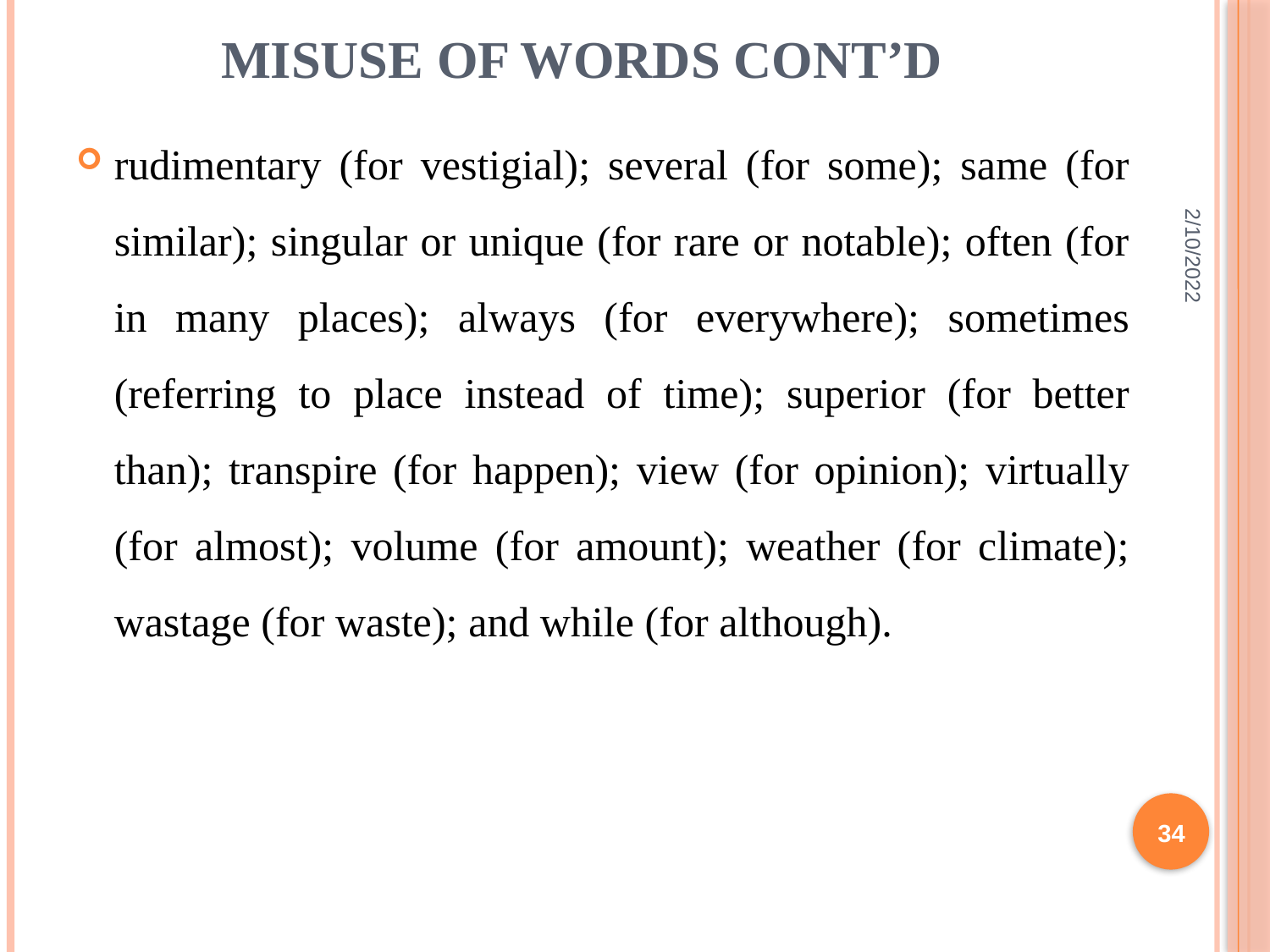

# Misuse of words CONT’D
rudimentary (for vestigial); several (for some); same (for similar); singular or unique (for rare or notable); often (for in many places); always (for everywhere); sometimes (referring to place instead of time); superior (for better than); transpire (for happen); view (for opinion); virtually (for almost); volume (for amount); weather (for climate); wastage (for waste); and while (for although).

2/10/2022
34